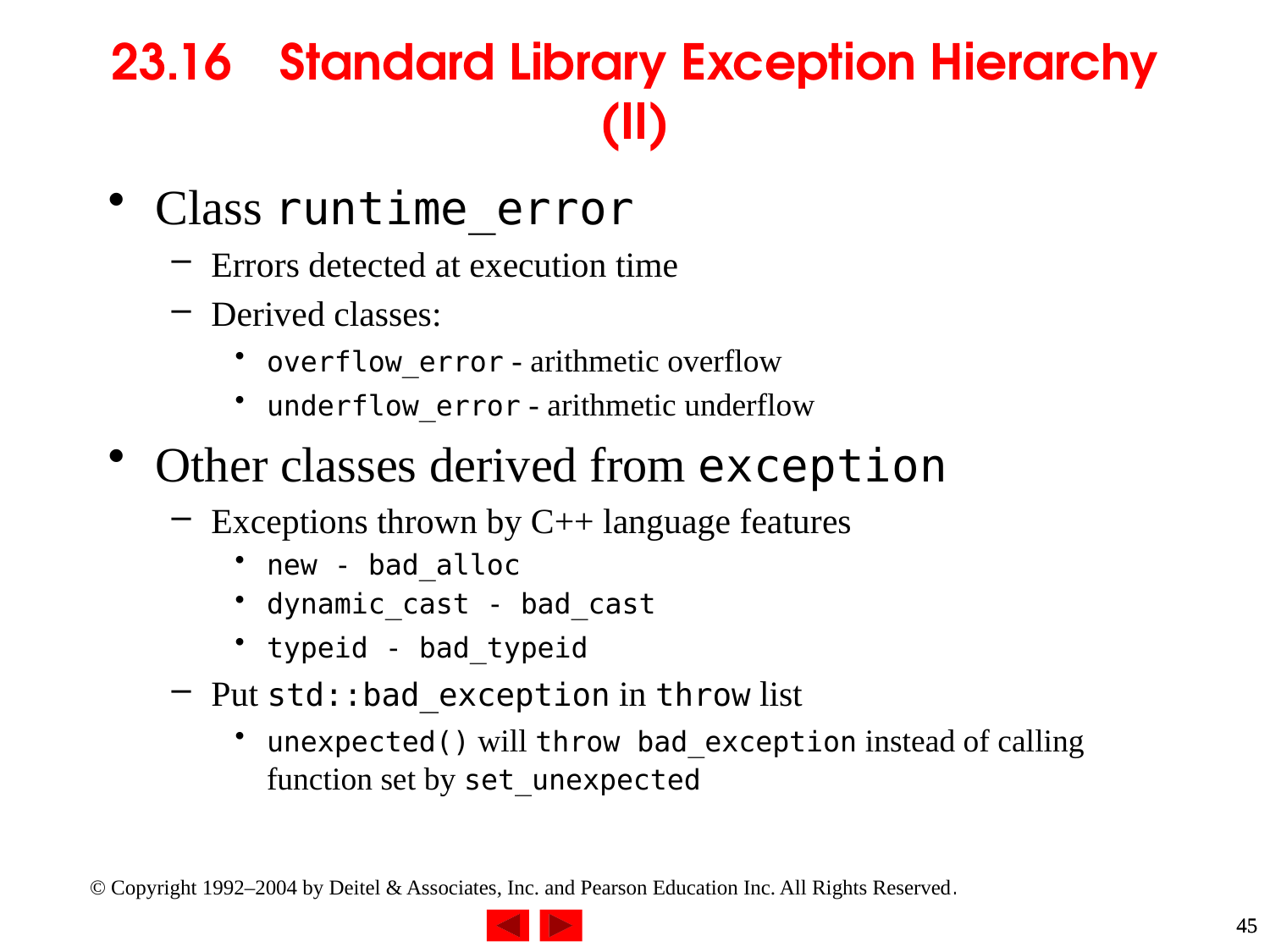

# 23.16	   Standard Library Exception Hierarchy (II)
Class runtime_error
Errors detected at execution time
Derived classes:
overflow_error - arithmetic overflow
underflow_error - arithmetic underflow
Other classes derived from exception
Exceptions thrown by C++ language features
new - bad_alloc
dynamic_cast - bad_cast
typeid - bad_typeid
Put std::bad_exception in throw list
unexpected() will throw bad_exception instead of calling function set by set_unexpected